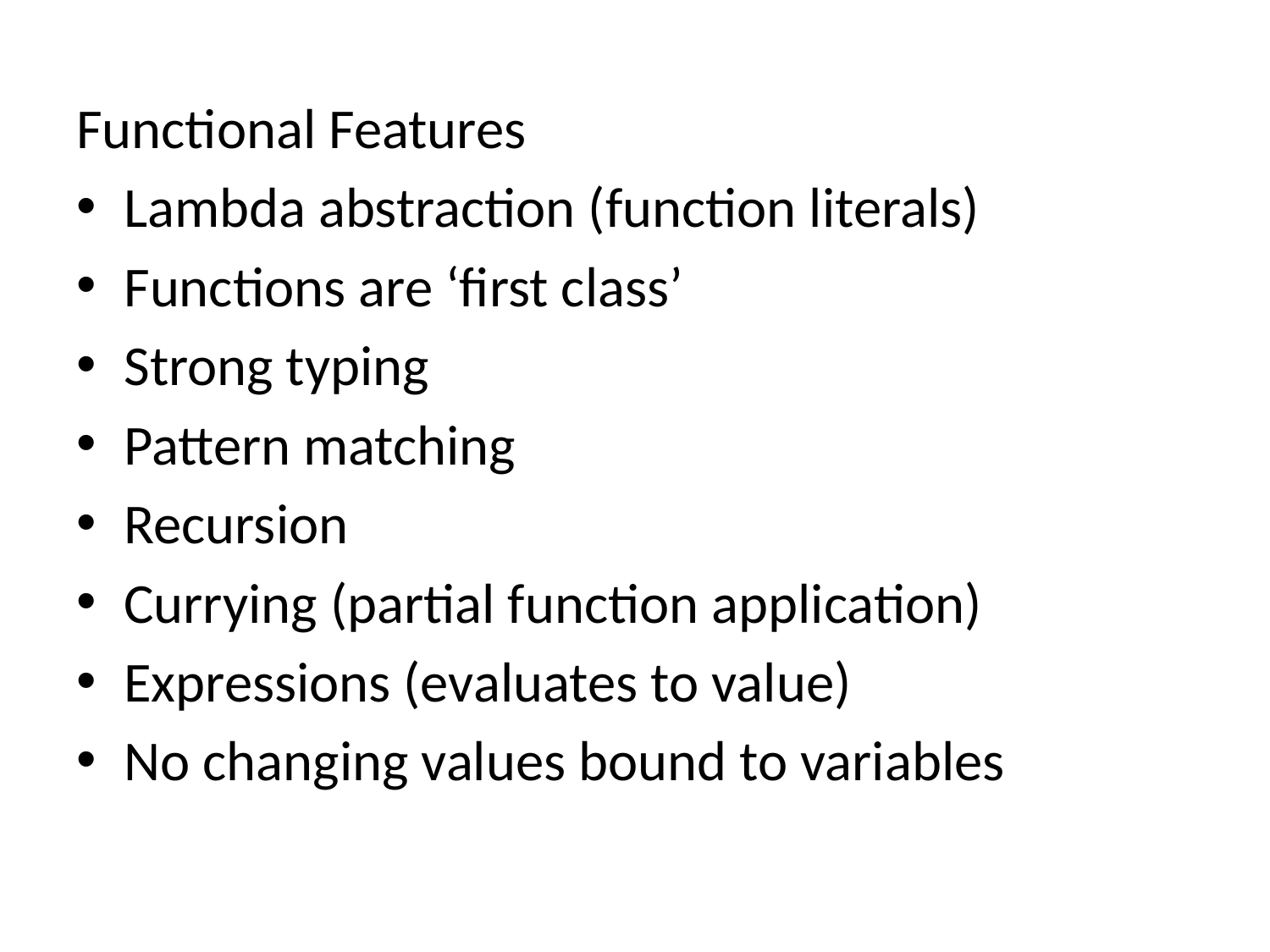

Functional Features
Lambda abstraction (function literals)
Functions are ‘first class’
Strong typing
Pattern matching
Recursion
Currying (partial function application)
Expressions (evaluates to value)
No changing values bound to variables